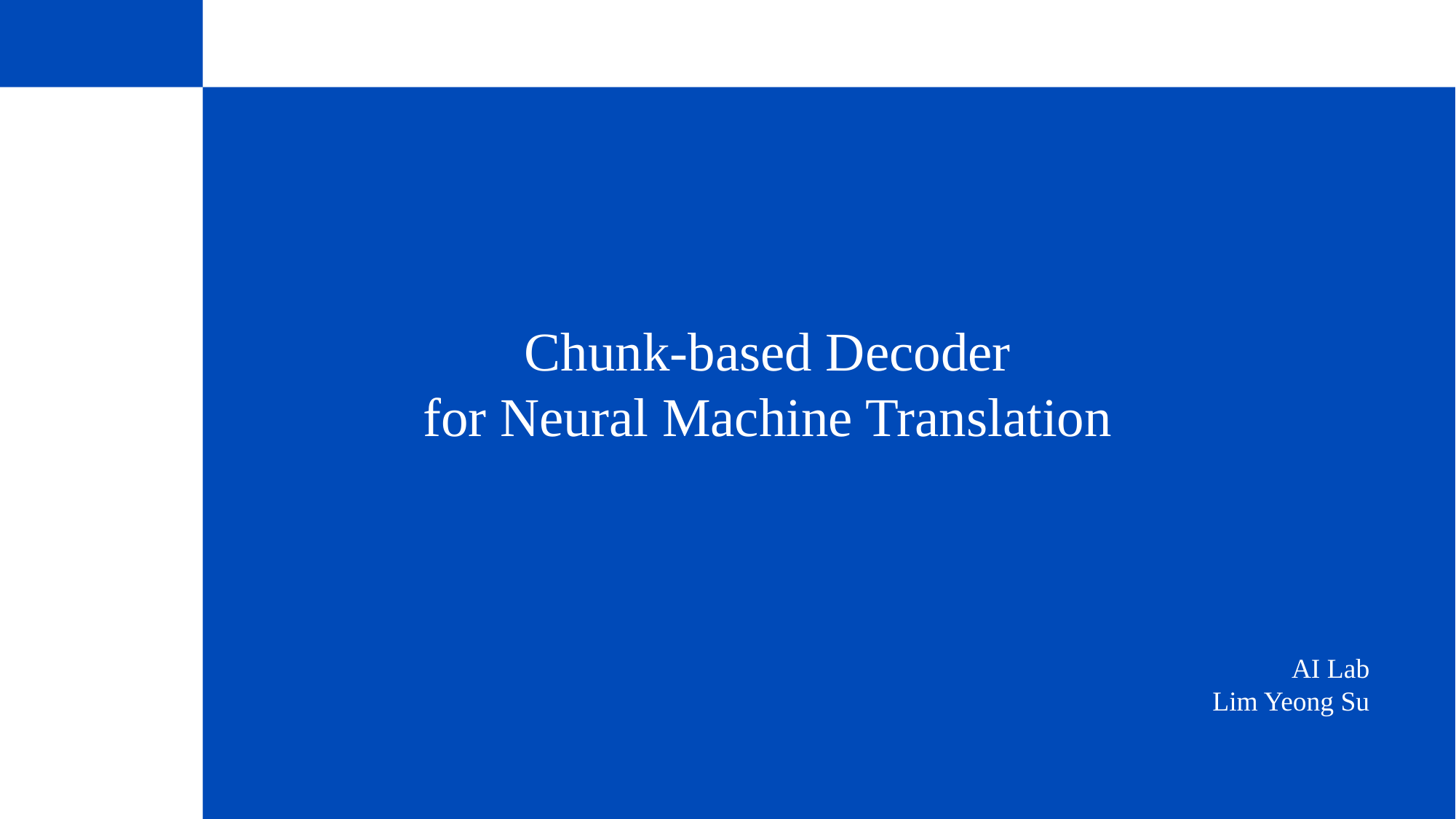

Chunk-based Decoder
for Neural Machine Translation
AI Lab
Lim Yeong Su